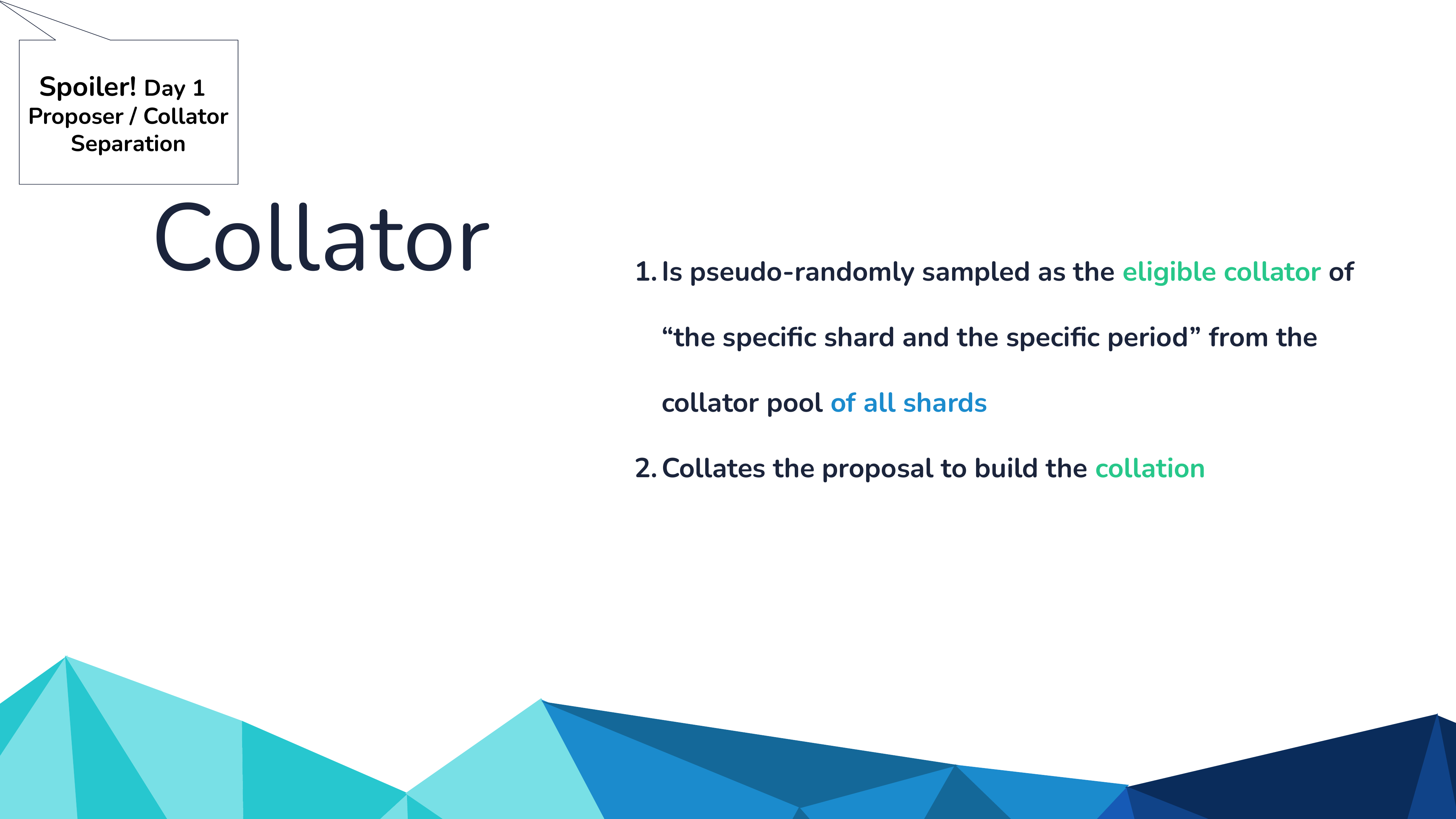

Spoiler! Day 1
Proposer / Collator Separation
Collator
Is pseudo-randomly sampled as the eligible collator of “the specific shard and the specific period” from the collator pool of all shards
Collates the proposal to build the collation